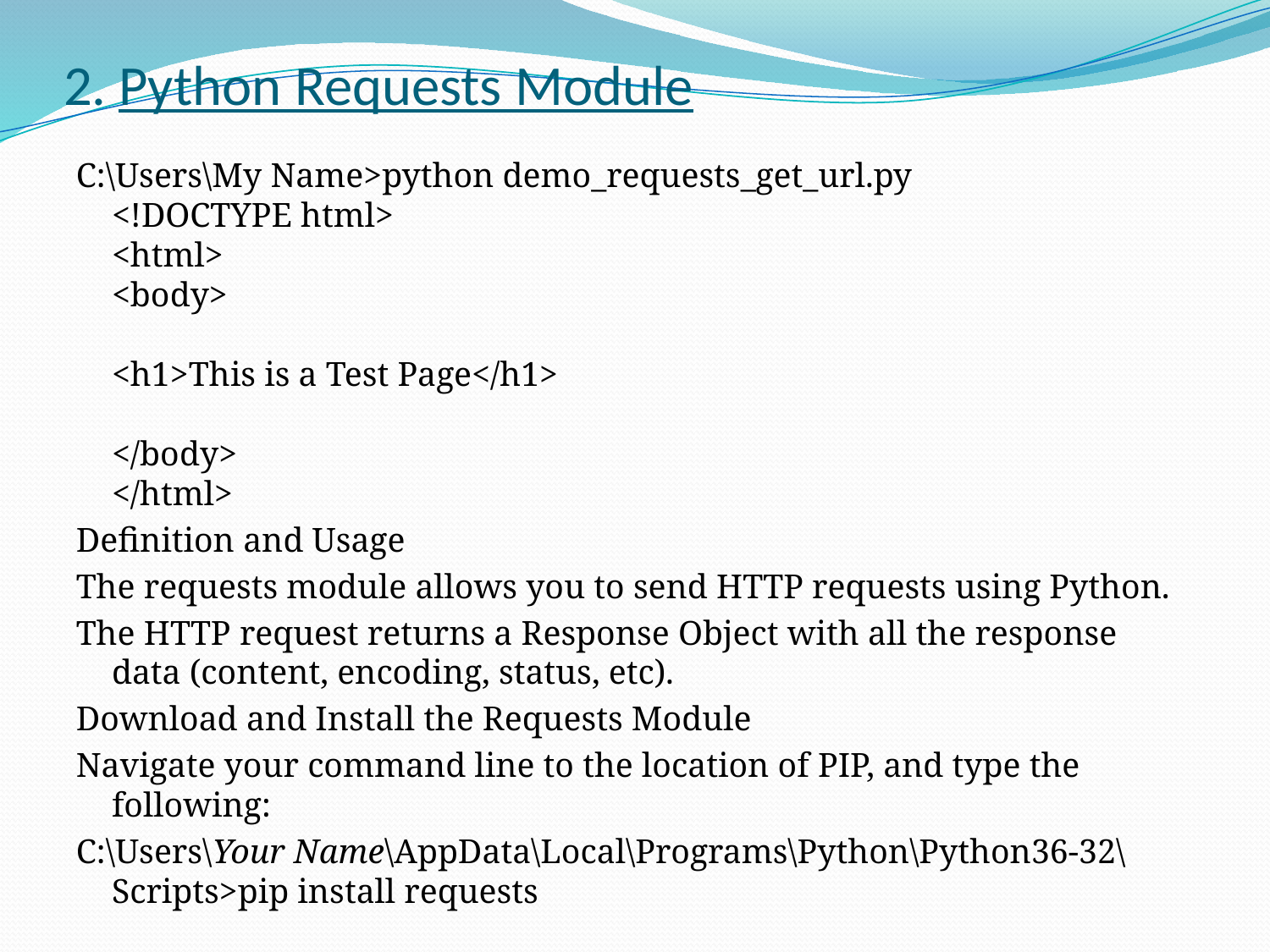

# 2. Python Requests Module
C:\Users\My Name>python demo_requests_get_url.py
<!DOCTYPE html>
<html>
<body>
<h1>This is a Test Page</h1>
</body>
</html>
Definition and Usage
The requests module allows you to send HTTP requests using Python.
The HTTP request returns a Response Object with all the response data (content, encoding, status, etc).
Download and Install the Requests Module
Navigate your command line to the location of PIP, and type the following:
C:\Users\Your Name\AppData\Local\Programs\Python\Python36-32\Scripts>pip install requests